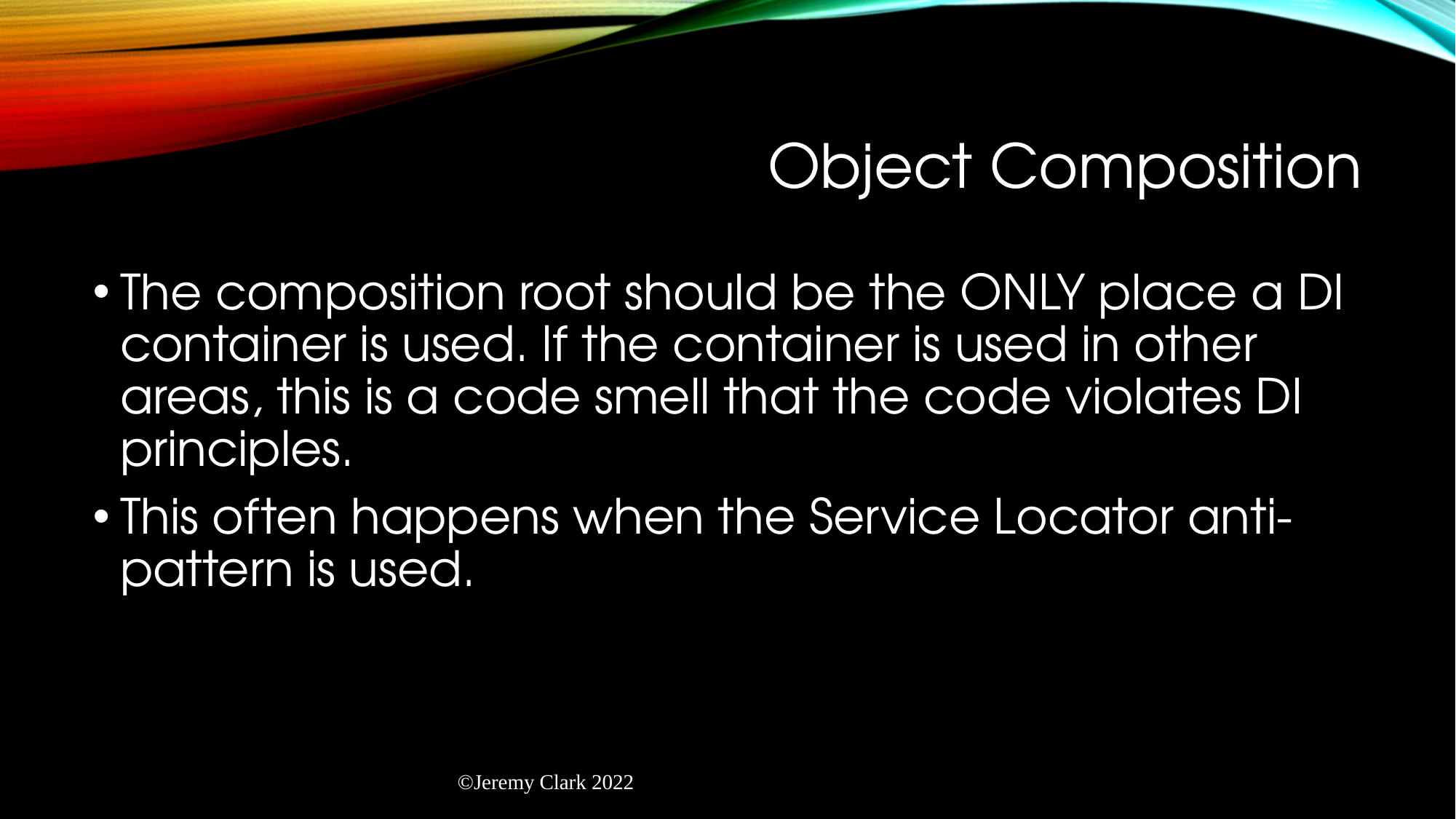

# Object Composition
The composition root should be the ONLY place a DI container is used. If the container is used in other areas, this is a code smell that the code violates DI principles.
This often happens when the Service Locator anti-pattern is used.

©Jeremy Clark 2022